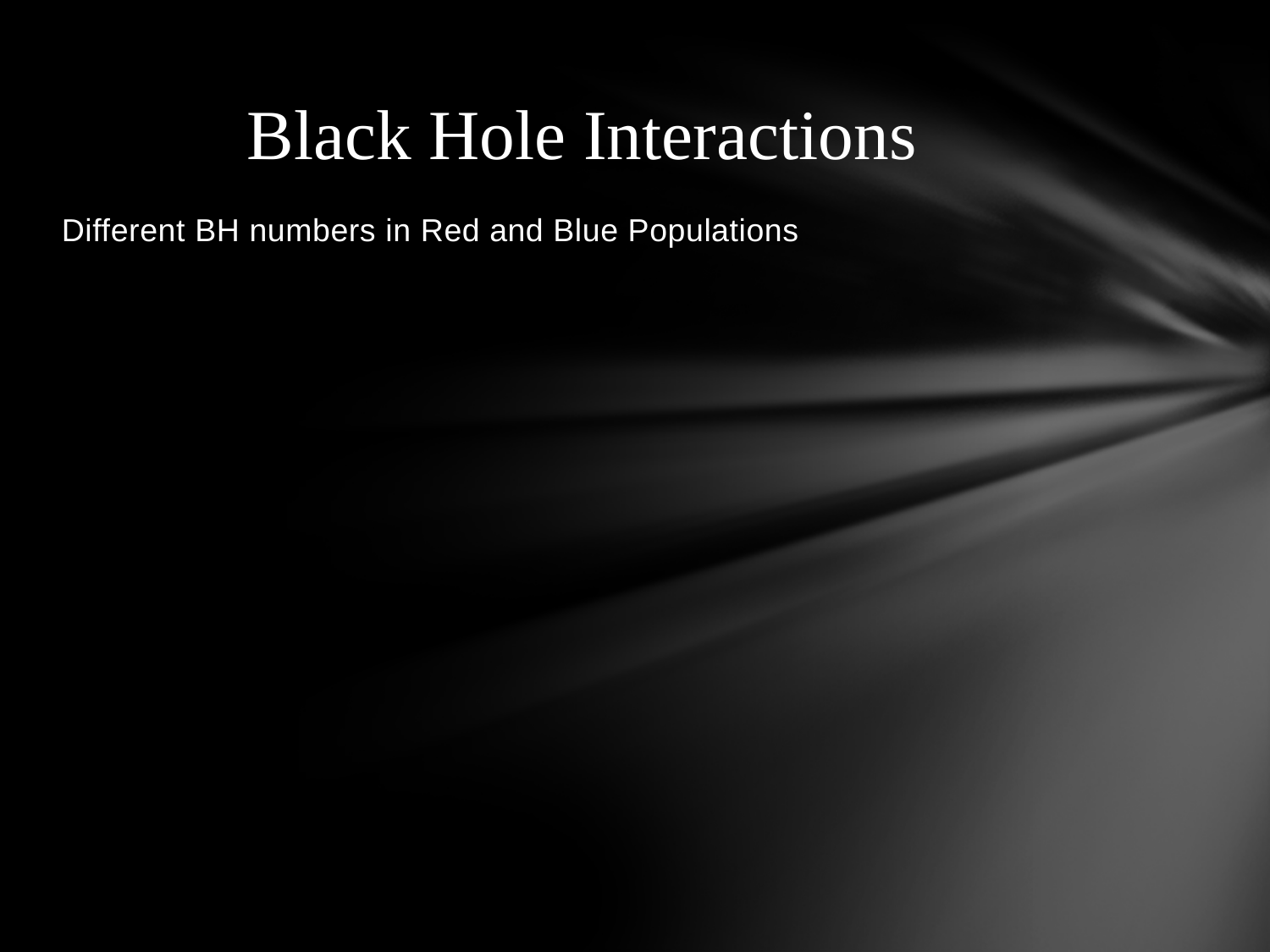

# Black Hole Interactions
Different BH numbers in Red and Blue Populations